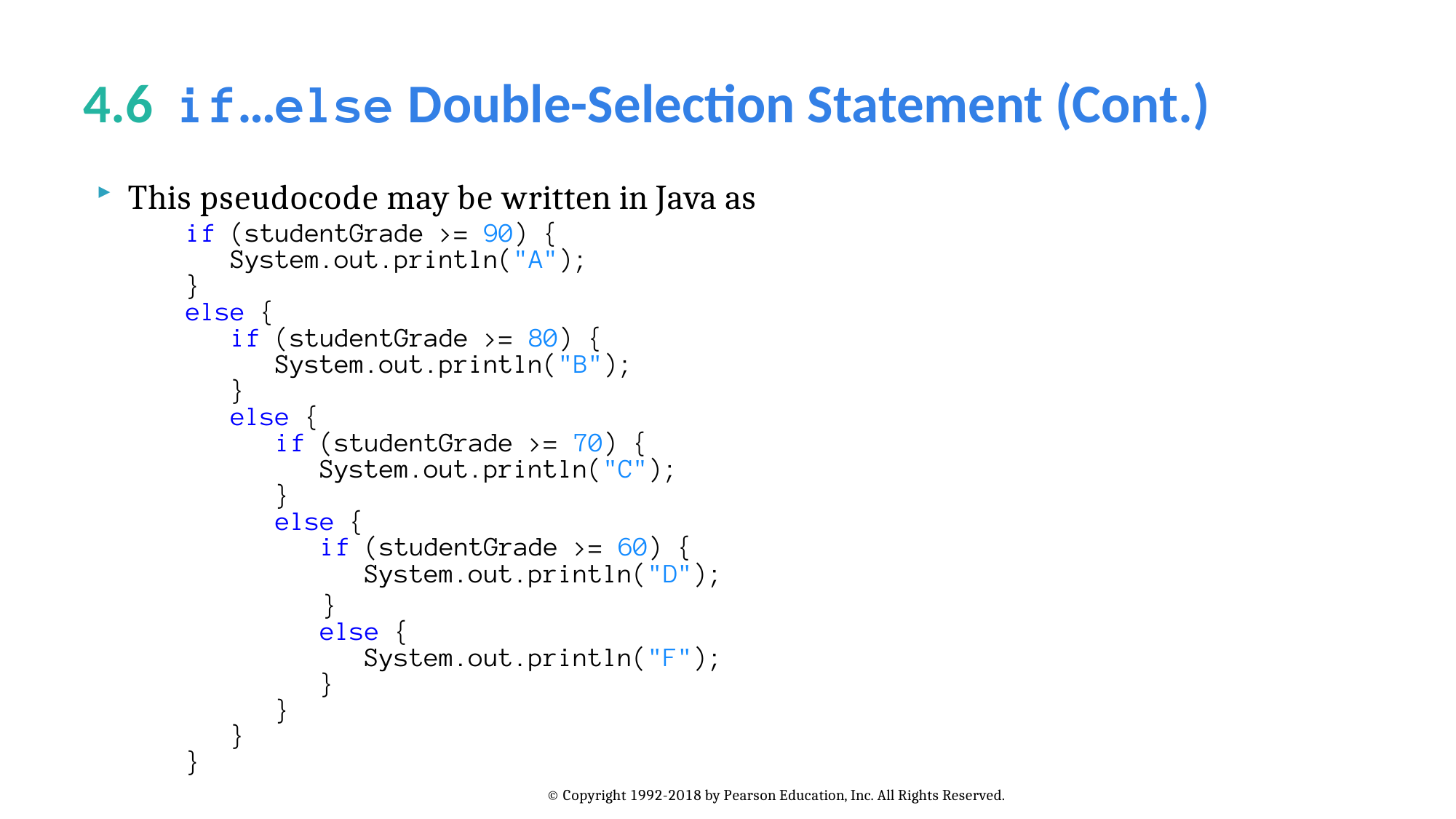

# 4.6  if…else Double-Selection Statement (Cont.)
This pseudocode may be written in Java as
	if (studentGrade >= 90) {
   System.out.println("A");
}
else {
   if (studentGrade >= 80) {
      System.out.println("B");
   }
   else {
      if (studentGrade >= 70) {
         System.out.println("C");
      }
      else {
         if (studentGrade >= 60) {
            System.out.println("D");
           }
         else {
            System.out.println("F");
         }
      }
   }
}
© Copyright 1992-2018 by Pearson Education, Inc. All Rights Reserved.